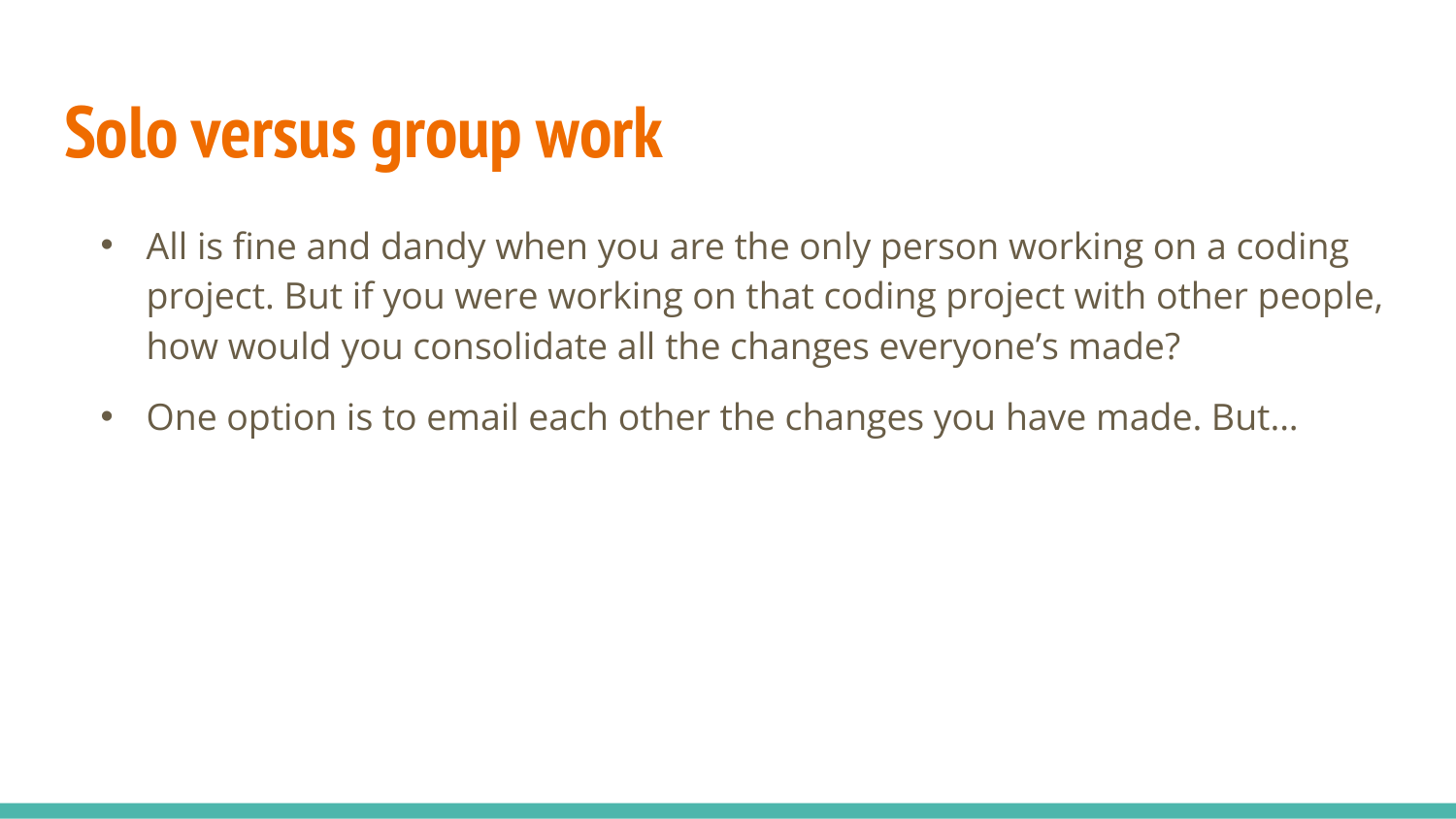

# Solo versus group work
All is fine and dandy when you are the only person working on a coding project. But if you were working on that coding project with other people, how would you consolidate all the changes everyone’s made?
One option is to email each other the changes you have made. But...